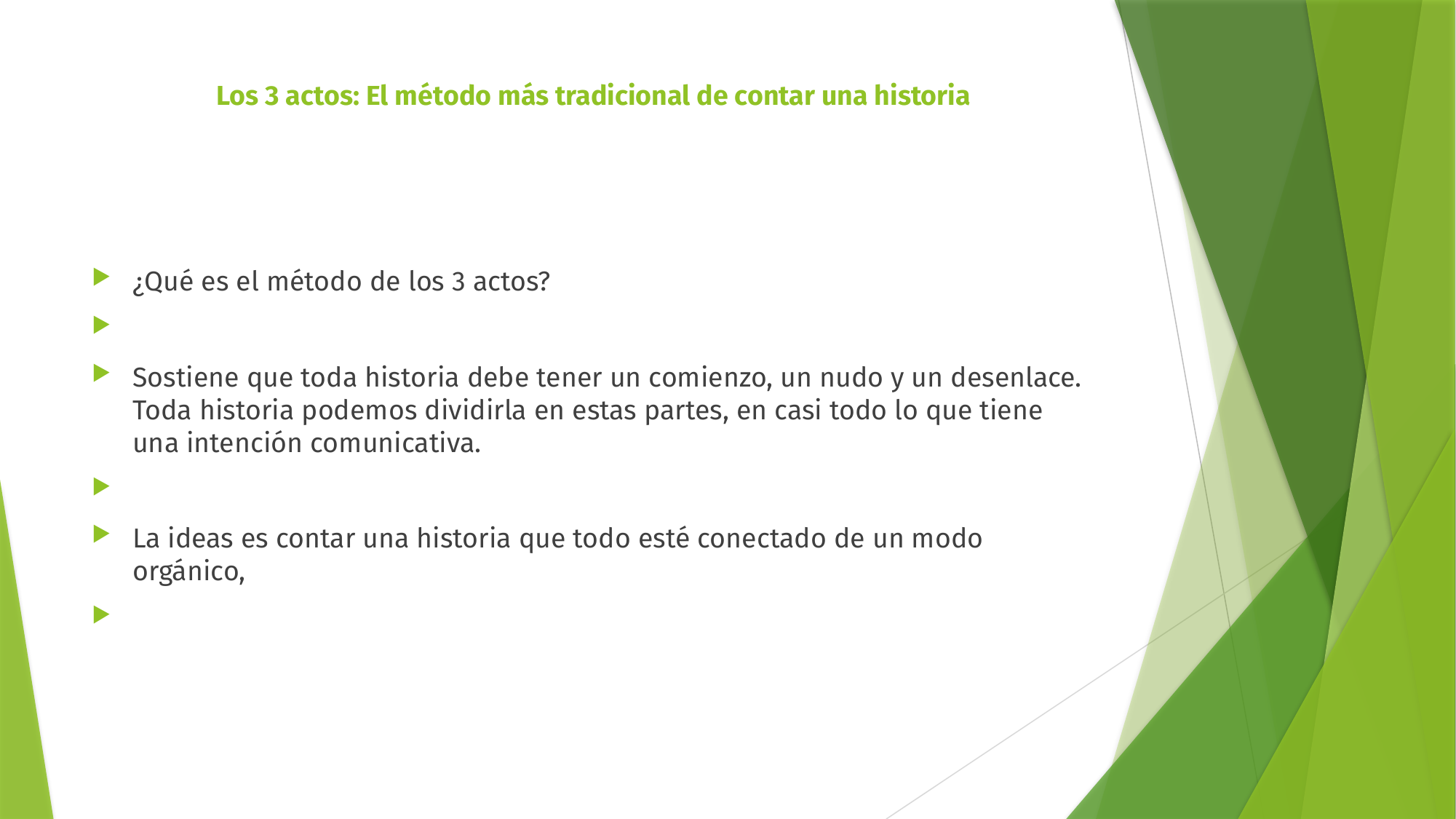

# Los 3 actos: El método más tradicional de contar una historia
¿Qué es el método de los 3 actos?

Sostiene que toda historia debe tener un comienzo, un nudo y un desenlace. Toda historia podemos dividirla en estas partes, en casi todo lo que tiene una intención comunicativa.

La ideas es contar una historia que todo esté conectado de un modo orgánico,